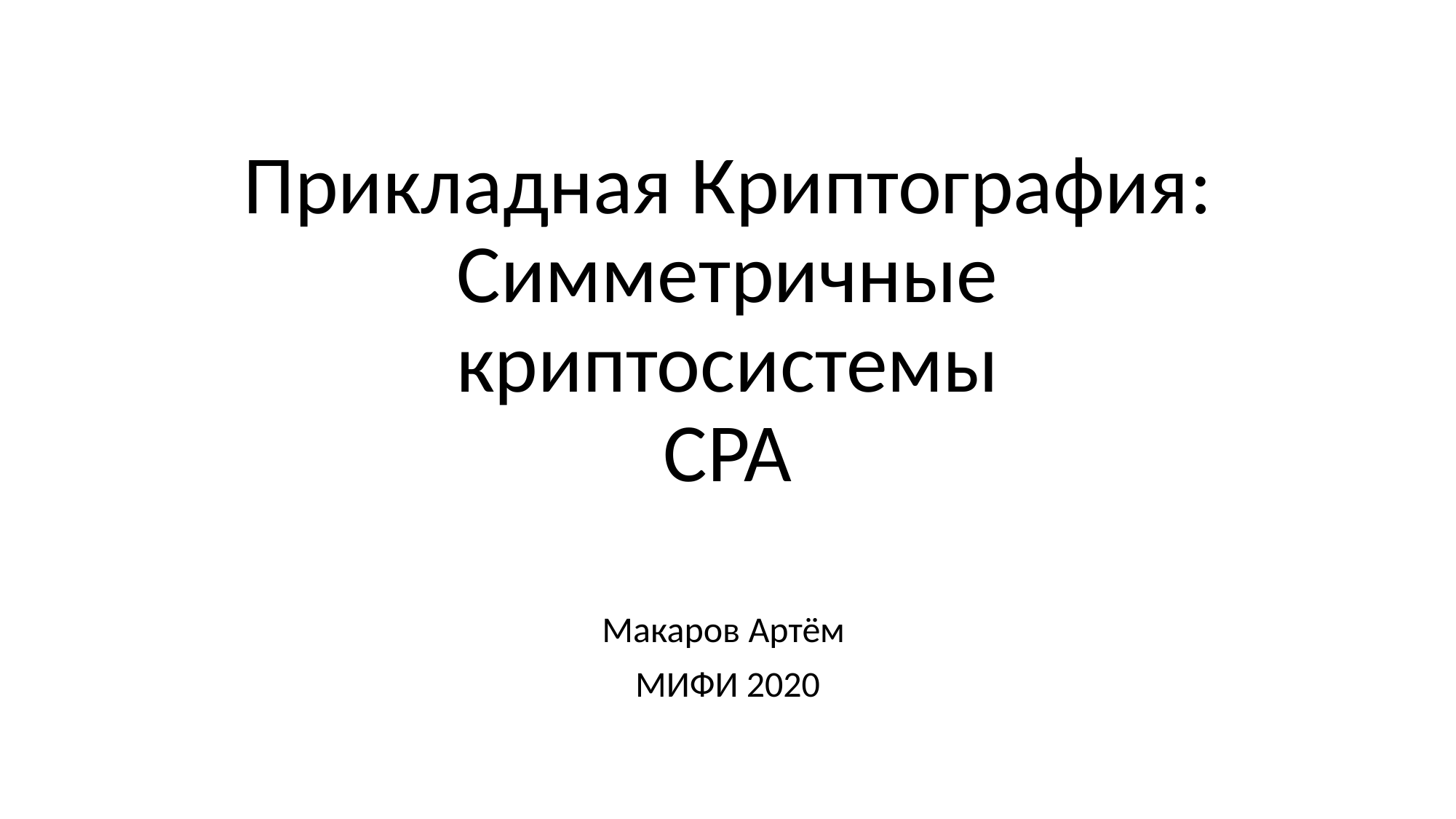

# Прикладная Криптография: Симметричные криптосистемы CPA
Макаров Артём
МИФИ 2020